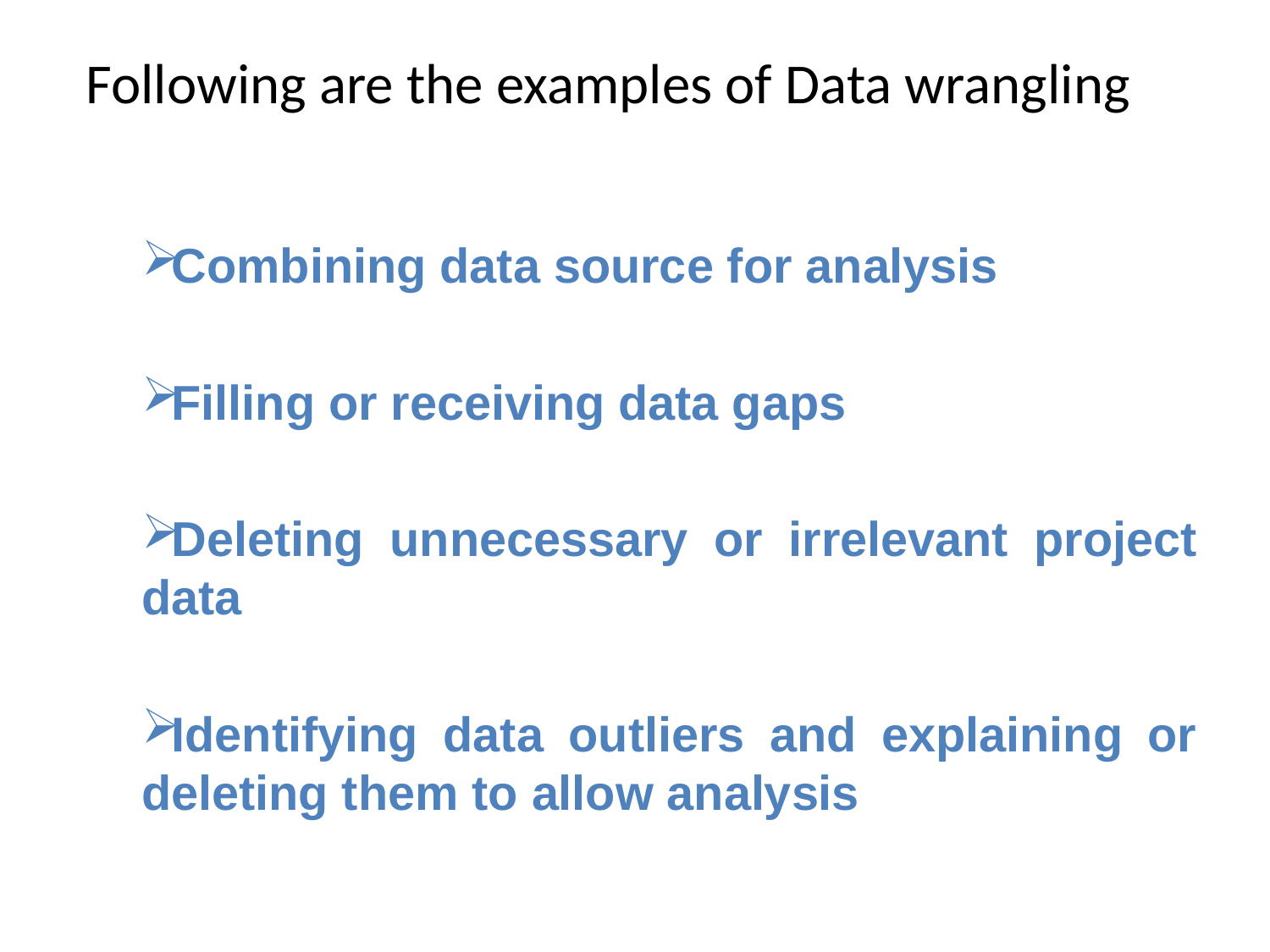

# Following are the examples of Data wrangling
Combining data source for analysis

Filling or receiving data gaps

Deleting unnecessary or irrelevant project data

Identifying data outliers and explaining or deleting them to allow analysis